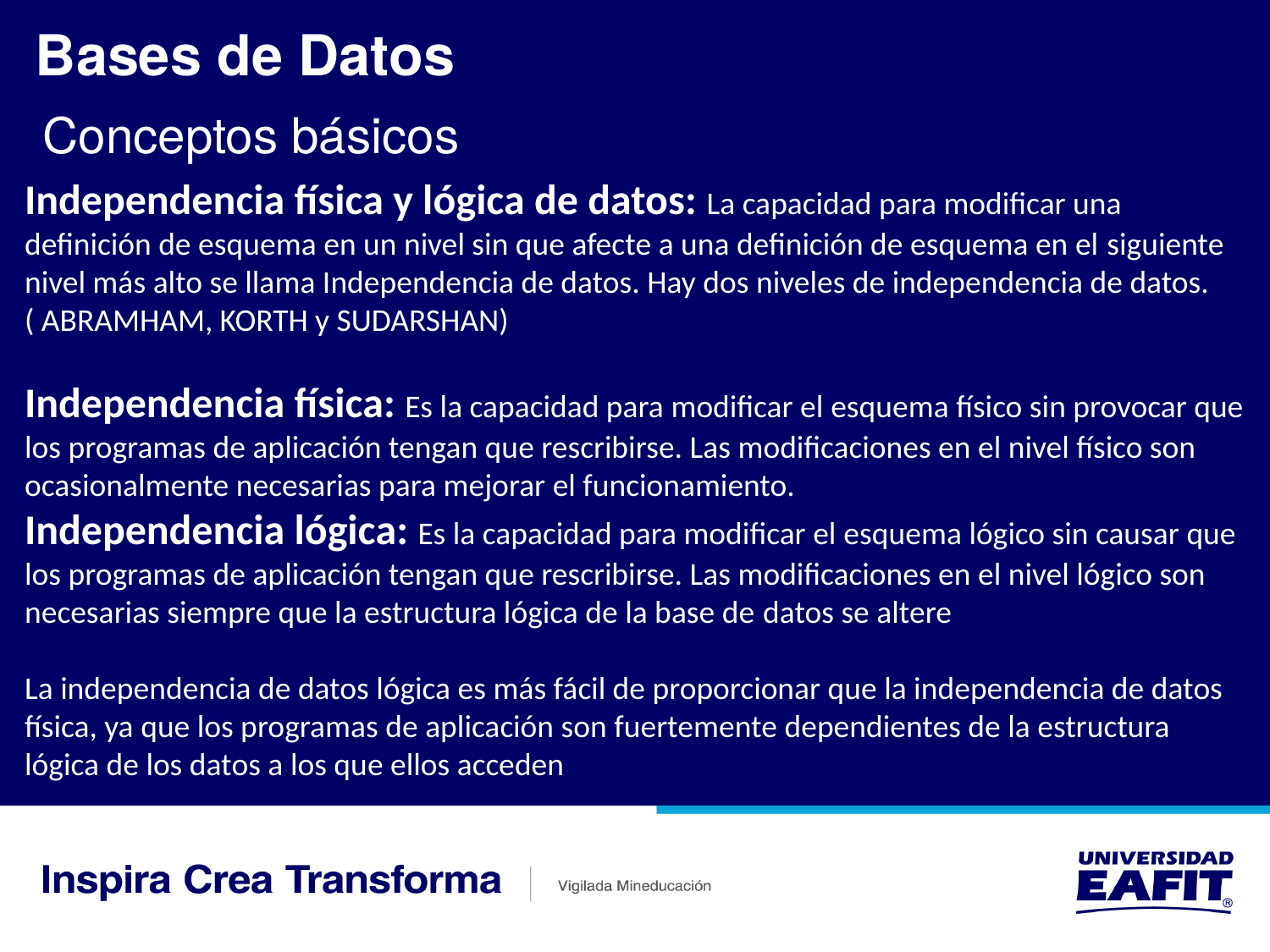

Bases de Datos
Conceptos básicos
Independencia física y lógica de datos: La capacidad para modificar una definición de esquema en un nivel sin que afecte a una definición de esquema en el siguiente nivel más alto se llama Independencia de datos. Hay dos niveles de independencia de datos. ( ABRAMHAM, KORTH y SUDARSHAN)

Independencia física: Es la capacidad para modificar el esquema físico sin provocar que los programas de aplicación tengan que rescribirse. Las modificaciones en el nivel físico son ocasionalmente necesarias para mejorar el funcionamiento.
Independencia lógica: Es la capacidad para modificar el esquema lógico sin causar que los programas de aplicación tengan que rescribirse. Las modificaciones en el nivel lógico son necesarias siempre que la estructura lógica de la base de datos se altere

La independencia de datos lógica es más fácil de proporcionar que la independencia de datos física, ya que los programas de aplicación son fuertemente dependientes de la estructura lógica de los datos a los que ellos acceden